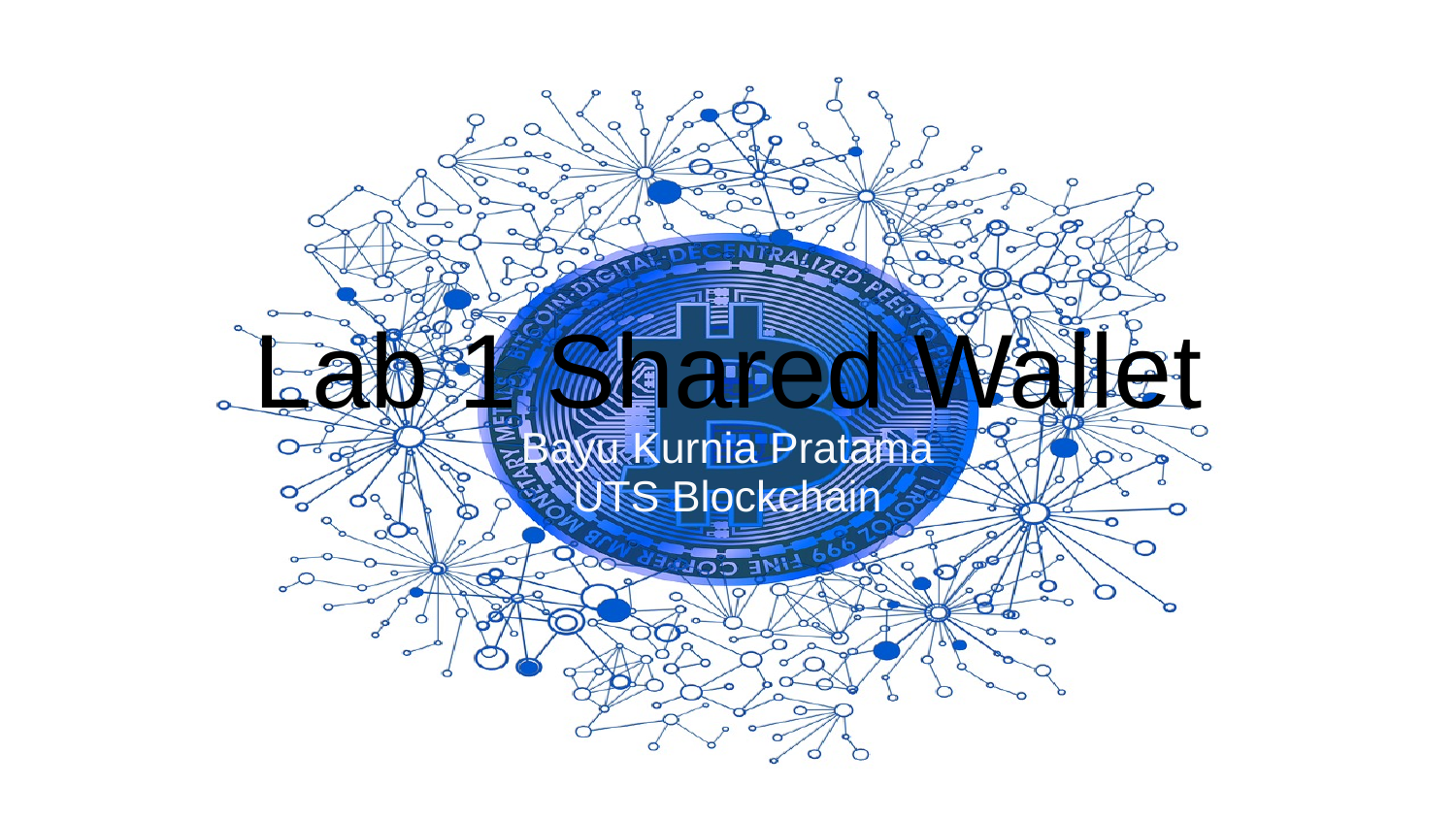

# Lab 1 Shared Wallet
Bayu Kurnia Pratama
UTS Blockchain